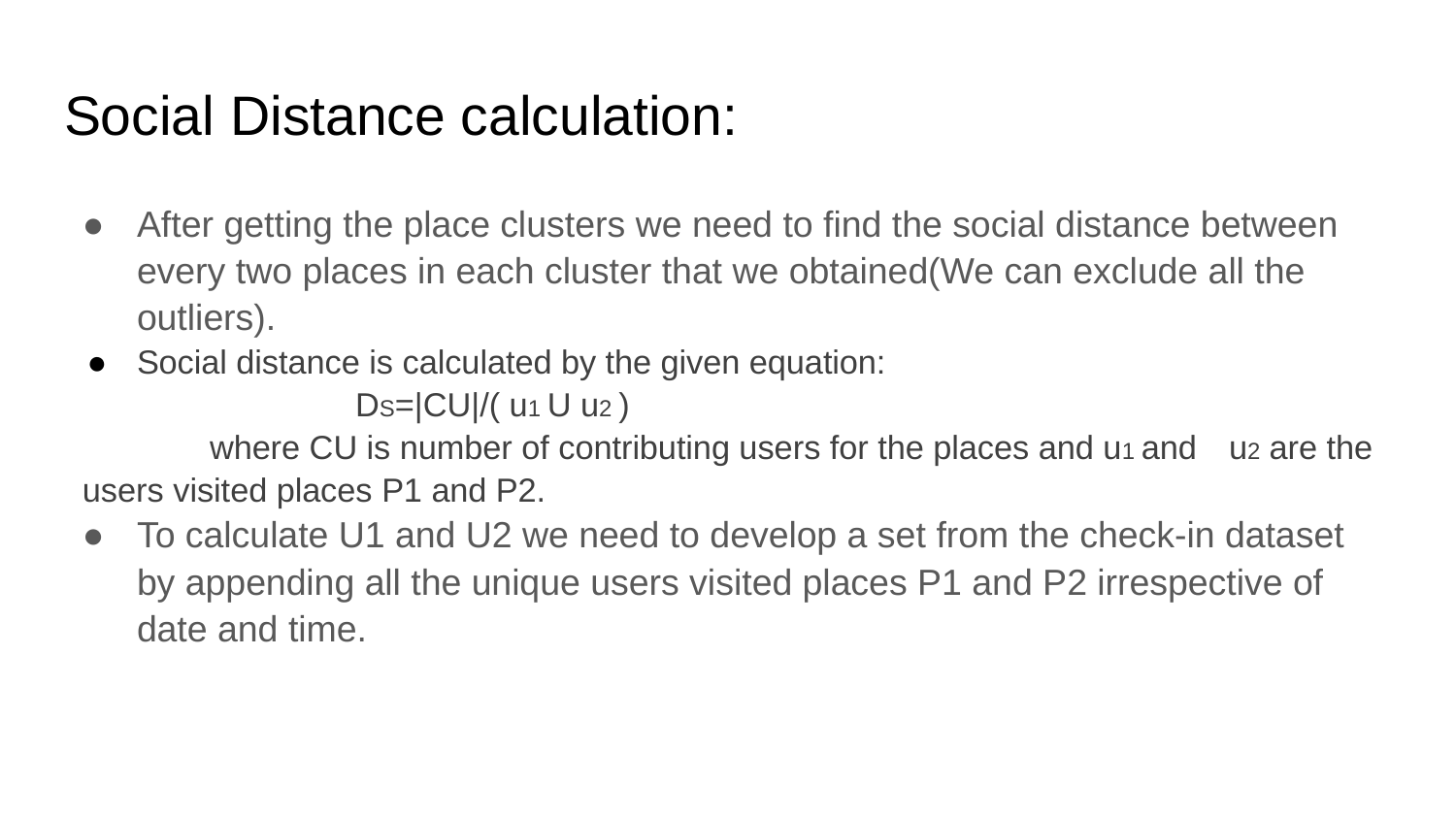

# Social Distance calculation:
After getting the place clusters we need to find the social distance between every two places in each cluster that we obtained(We can exclude all the outliers).
Social distance is calculated by the given equation:​
                            	DS=|CU|/( u1 U u2 ) ​
           	where CU is number of contributing users for the places and u1 and	u2 are the     users visited places P1 and P2.
To calculate U1 and U2 we need to develop a set from the check-in dataset by appending all the unique users visited places P1 and P2 irrespective of date and time.